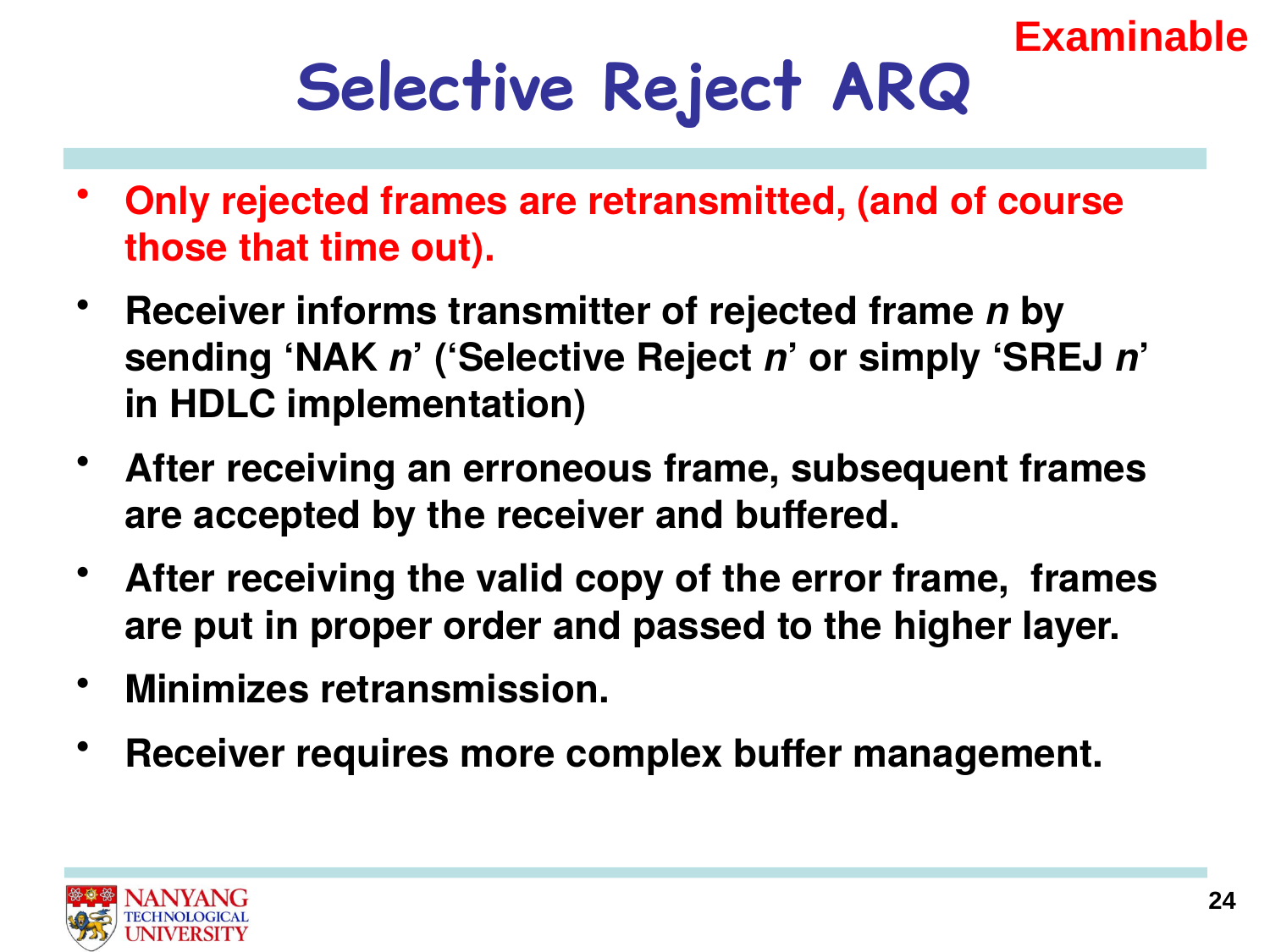

Examinable
# Selective Reject ARQ
Only rejected frames are retransmitted, (and of course those that time out).
Receiver informs transmitter of rejected frame n by sending ‘NAK n’ (‘Selective Reject n’ or simply ‘SREJ n’ in HDLC implementation)
After receiving an erroneous frame, subsequent frames are accepted by the receiver and buffered.
After receiving the valid copy of the error frame,  frames are put in proper order and passed to the higher layer.
Minimizes retransmission.
Receiver requires more complex buffer management.
24